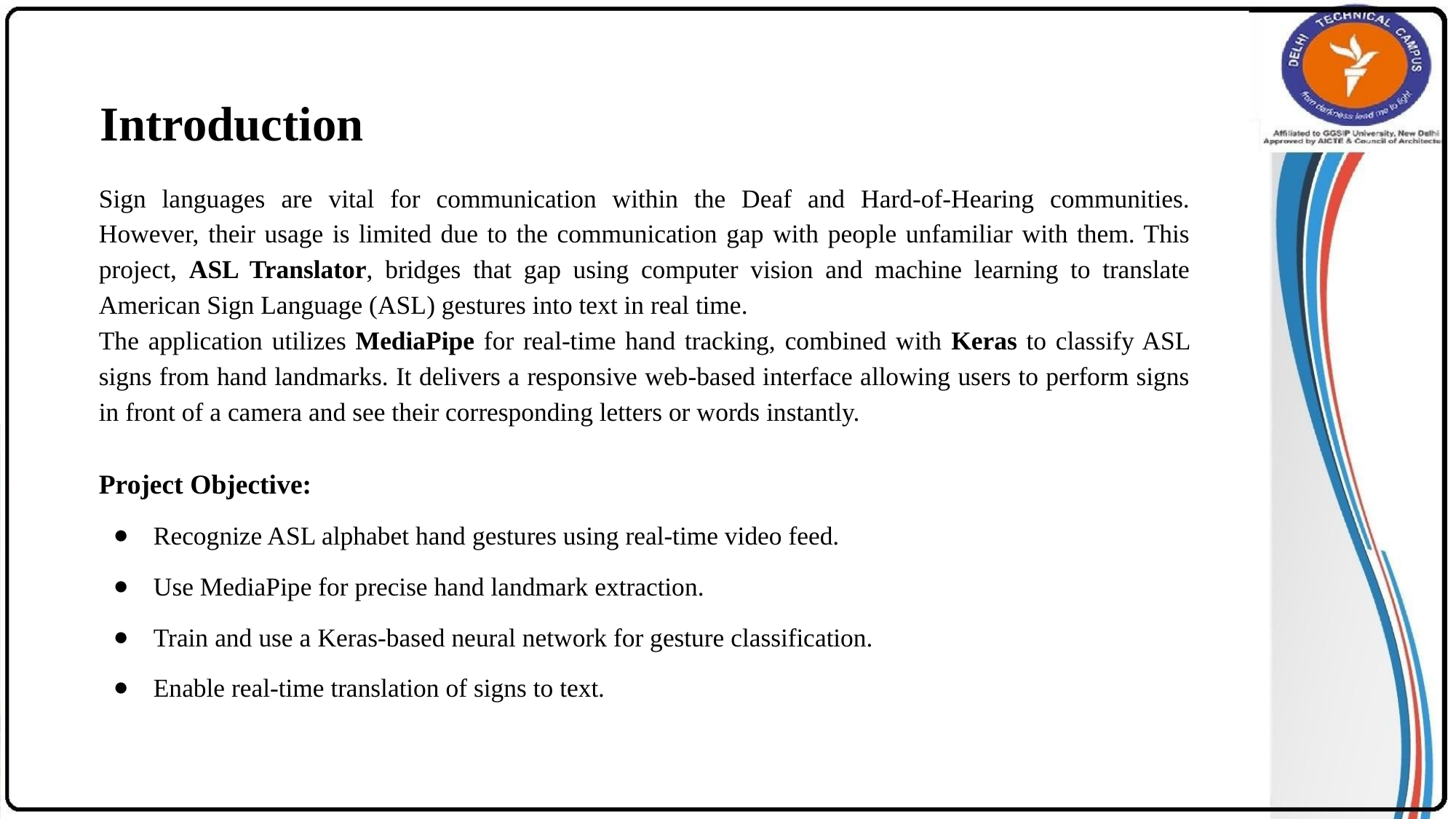

# Introduction
Sign languages are vital for communication within the Deaf and Hard-of-Hearing communities. However, their usage is limited due to the communication gap with people unfamiliar with them. This project, ASL Translator, bridges that gap using computer vision and machine learning to translate American Sign Language (ASL) gestures into text in real time.
The application utilizes MediaPipe for real-time hand tracking, combined with Keras to classify ASL signs from hand landmarks. It delivers a responsive web-based interface allowing users to perform signs in front of a camera and see their corresponding letters or words instantly.

Project Objective:
Recognize ASL alphabet hand gestures using real-time video feed.
Use MediaPipe for precise hand landmark extraction.
Train and use a Keras-based neural network for gesture classification.
Enable real-time translation of signs to text.